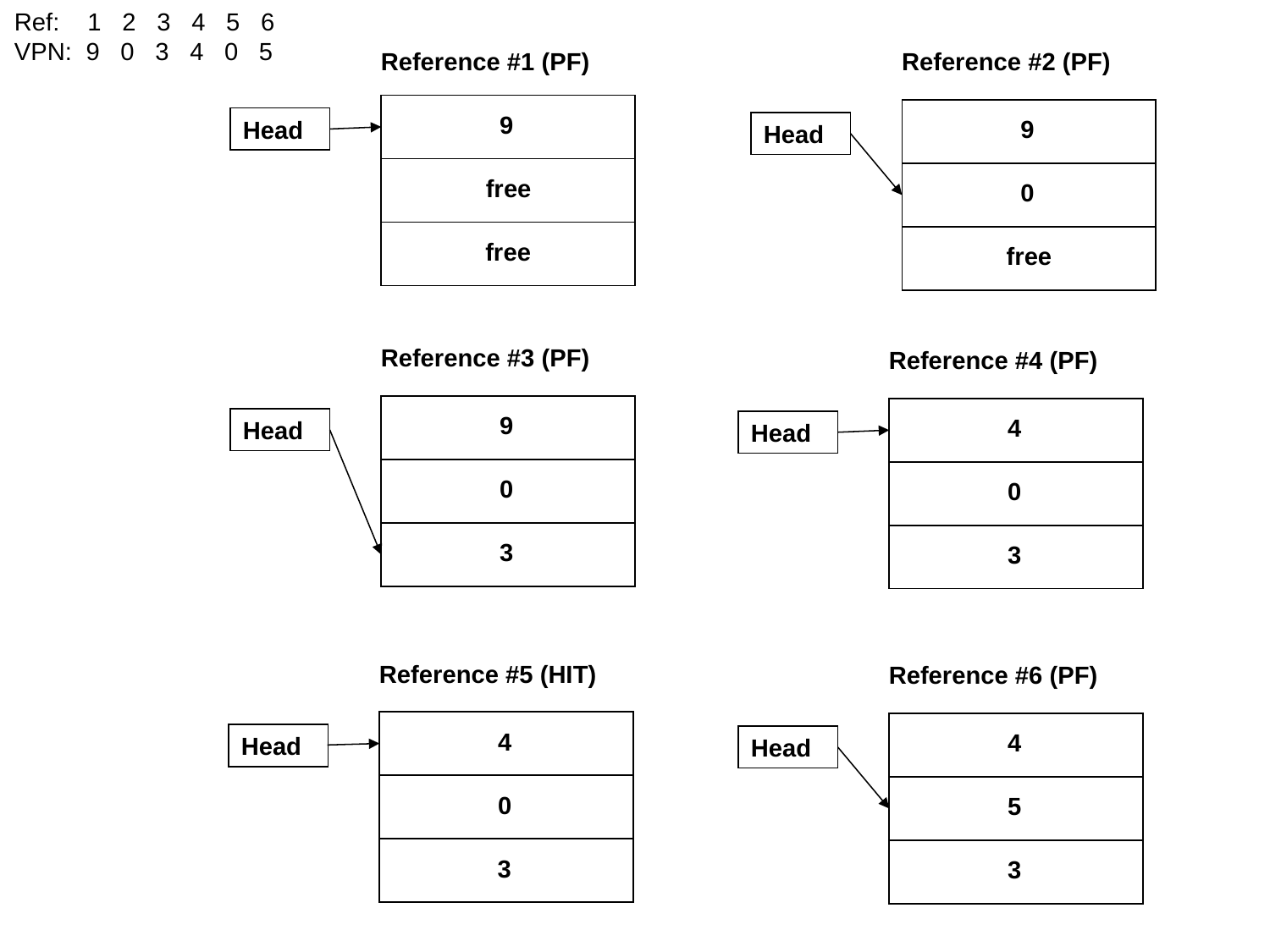

Ref:    1   2   3   4   5   6
VPN:  9   0   3   4   0   5
Reference #1 (PF)
Reference #2 (PF)

        9
        9
Head
Head

      free
        0

      free
      free
Reference #3 (PF)
Reference #4 (PF)

        9
        4
Head
Head

        0
        0

        3
        3
Reference #5 (HIT)
Reference #6 (PF)

        4
        4
Head
Head

        0
        5

        3
        3